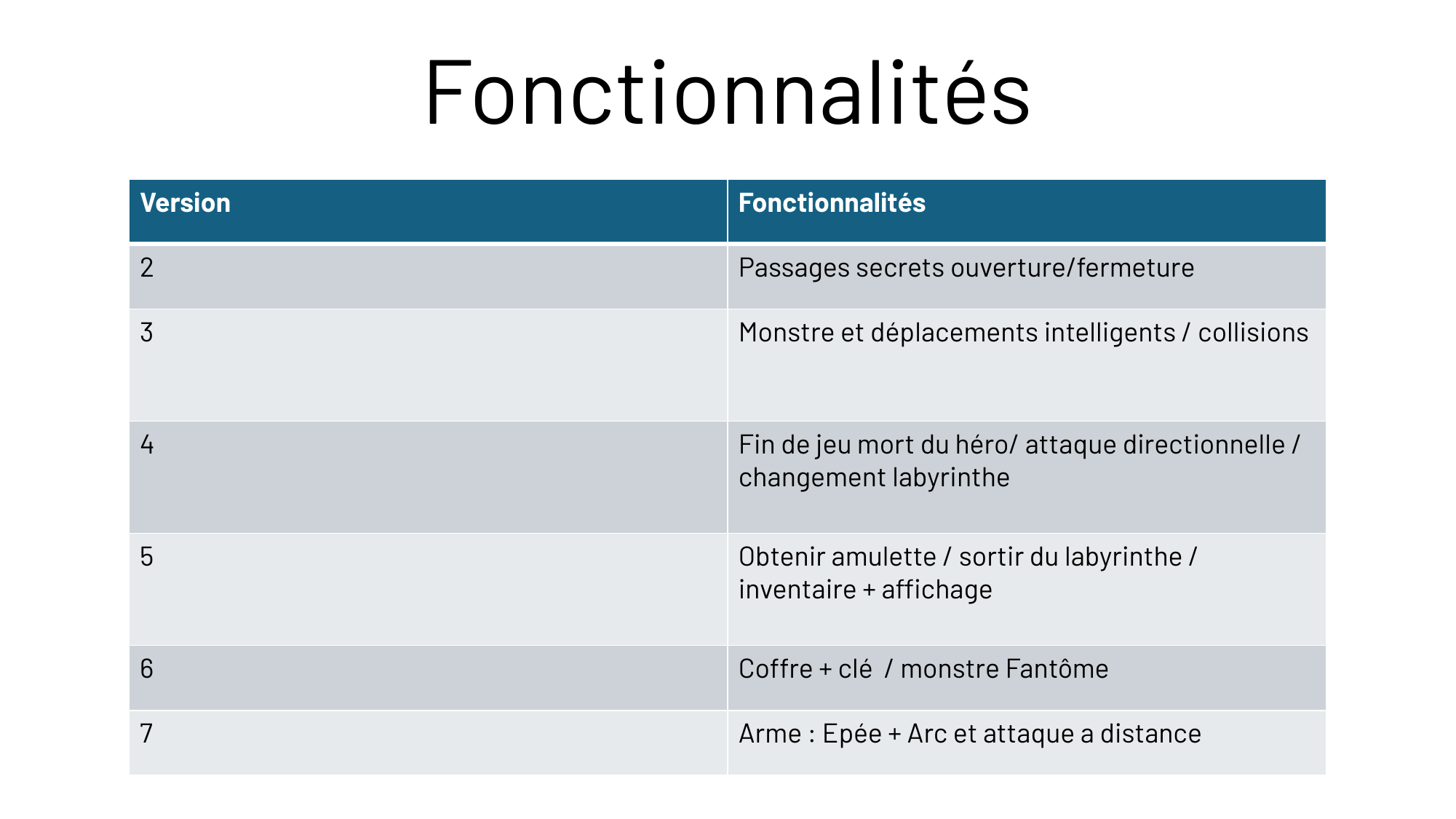

# Fonctionnalités
| Version | Fonctionnalités |
| --- | --- |
| 2 | Passages secrets ouverture/fermeture |
| 3 | Monstre et déplacements intelligents / collisions |
| 4 | Fin de jeu mort du héro/ attaque directionnelle / changement labyrinthe |
| 5 | Obtenir amulette / sortir du labyrinthe / inventaire + affichage |
| 6 | Coffre + clé / monstre Fantôme |
| 7 | Arme : Epée + Arc et attaque a distance |